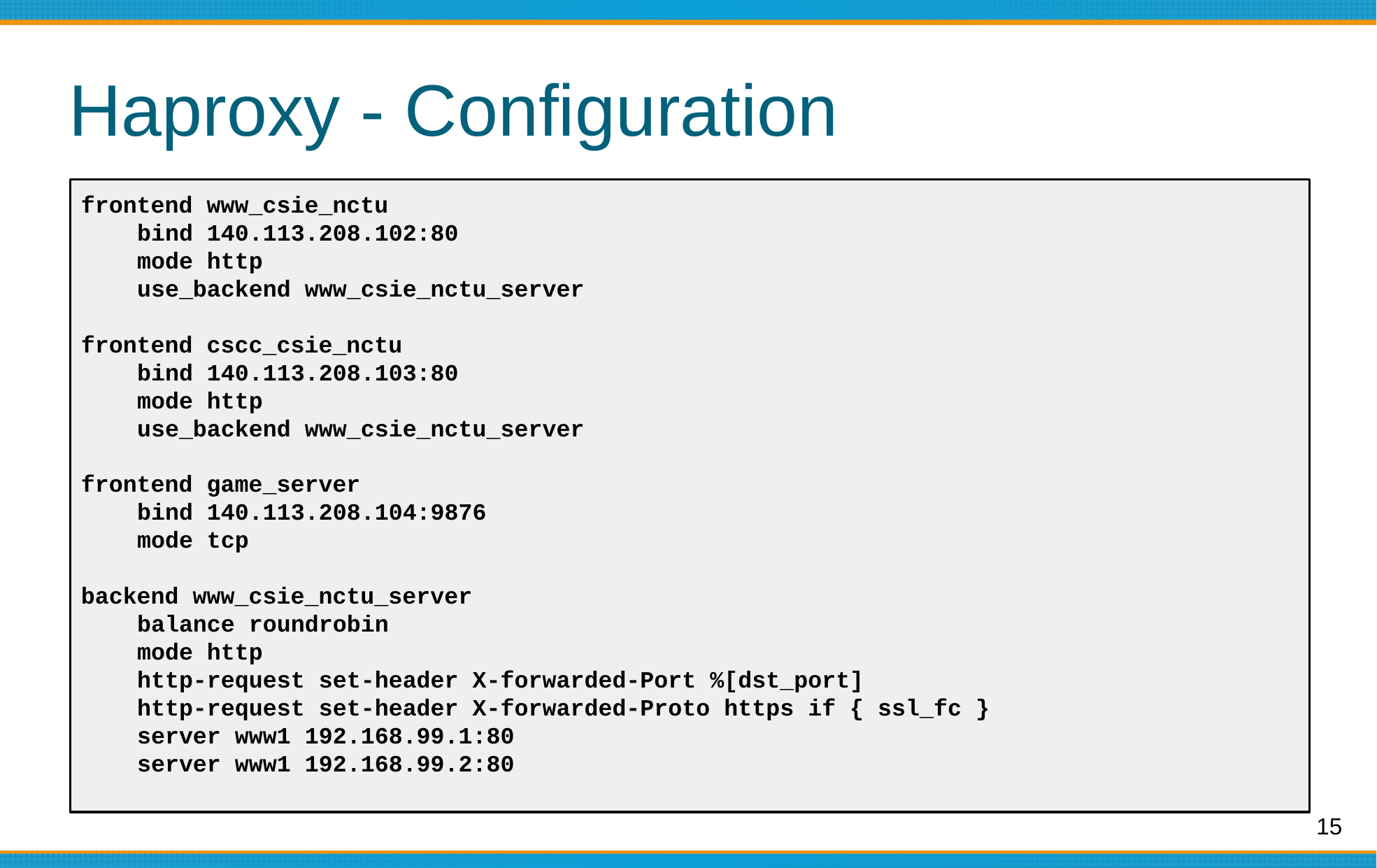

# Haproxy - Configuration
frontend www_csie_nctu
    bind 140.113.208.102:80
    mode http
    use_backend www_csie_nctu_server

frontend cscc_csie_nctu
    bind 140.113.208.103:80
    mode http
    use_backend www_csie_nctu_server

frontend game_server
    bind 140.113.208.104:9876
    mode tcp

backend www_csie_nctu_server
    balance roundrobin
    mode http
    http-request set-header X-forwarded-Port %[dst_port]
    http-request set-header X-forwarded-Proto https if { ssl_fc }
    server www1 192.168.99.1:80
    server www1 192.168.99.2:80

15